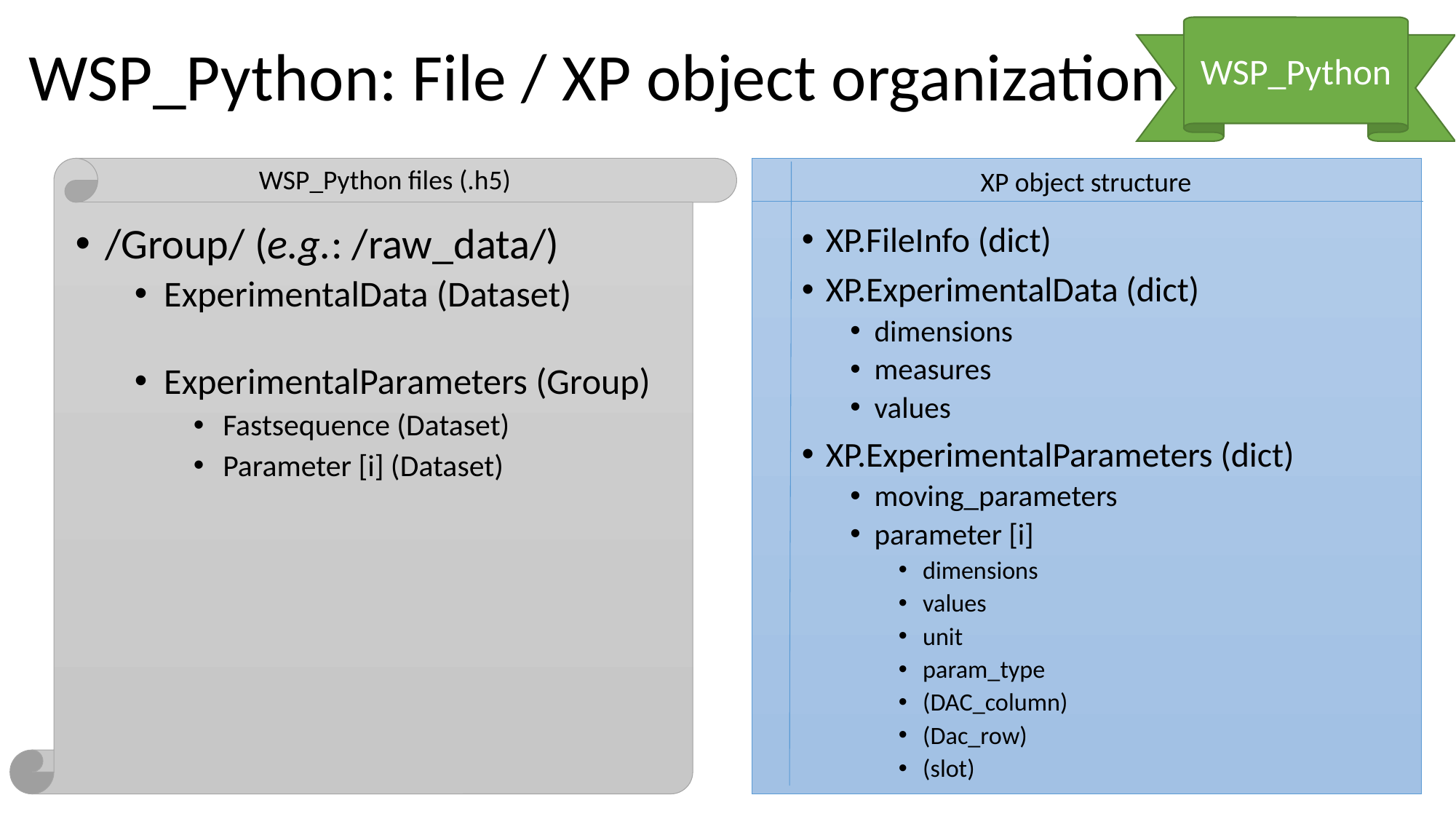

# WSP_Python: File / XP object organization
WSP_Python
WSP_Python files (.h5)

XP object structure
/Group/ (e.g.: /raw_data/)
ExperimentalData (Dataset)

ExperimentalParameters (Group)
Fastsequence (Dataset)
Parameter [i] (Dataset)
XP.FileInfo (dict)
XP.ExperimentalData (dict)
dimensions
measures
values
XP.ExperimentalParameters (dict)
moving_parameters
parameter [i]
dimensions
values
unit
param_type
(DAC_column)
(Dac_row)
(slot)